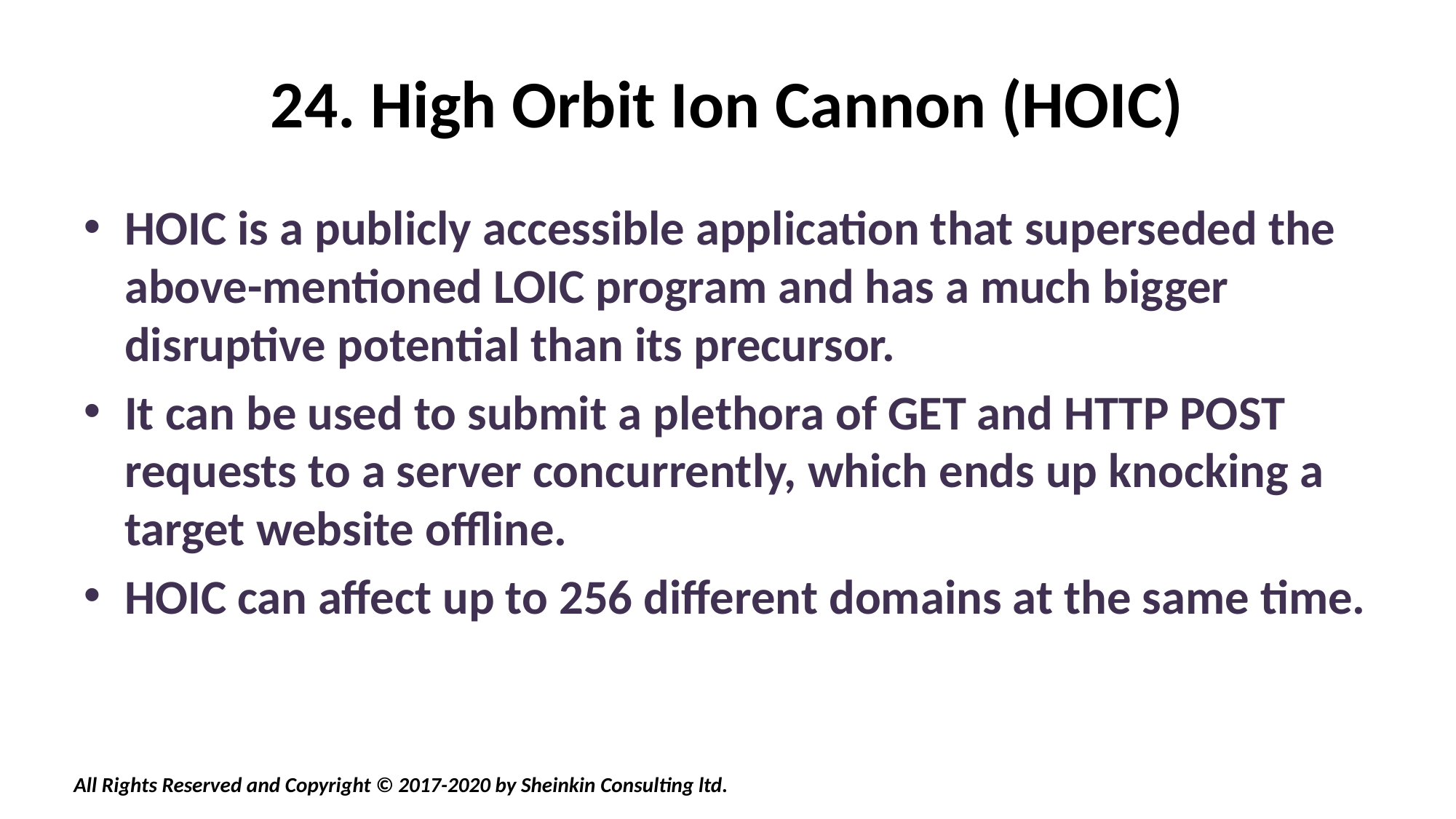

# 24. High Orbit Ion Cannon (HOIC)
HOIC is a publicly accessible application that superseded the above-mentioned LOIC program and has a much bigger disruptive potential than its precursor.
It can be used to submit a plethora of GET and HTTP POST requests to a server concurrently, which ends up knocking a target website offline.
HOIC can affect up to 256 different domains at the same time.